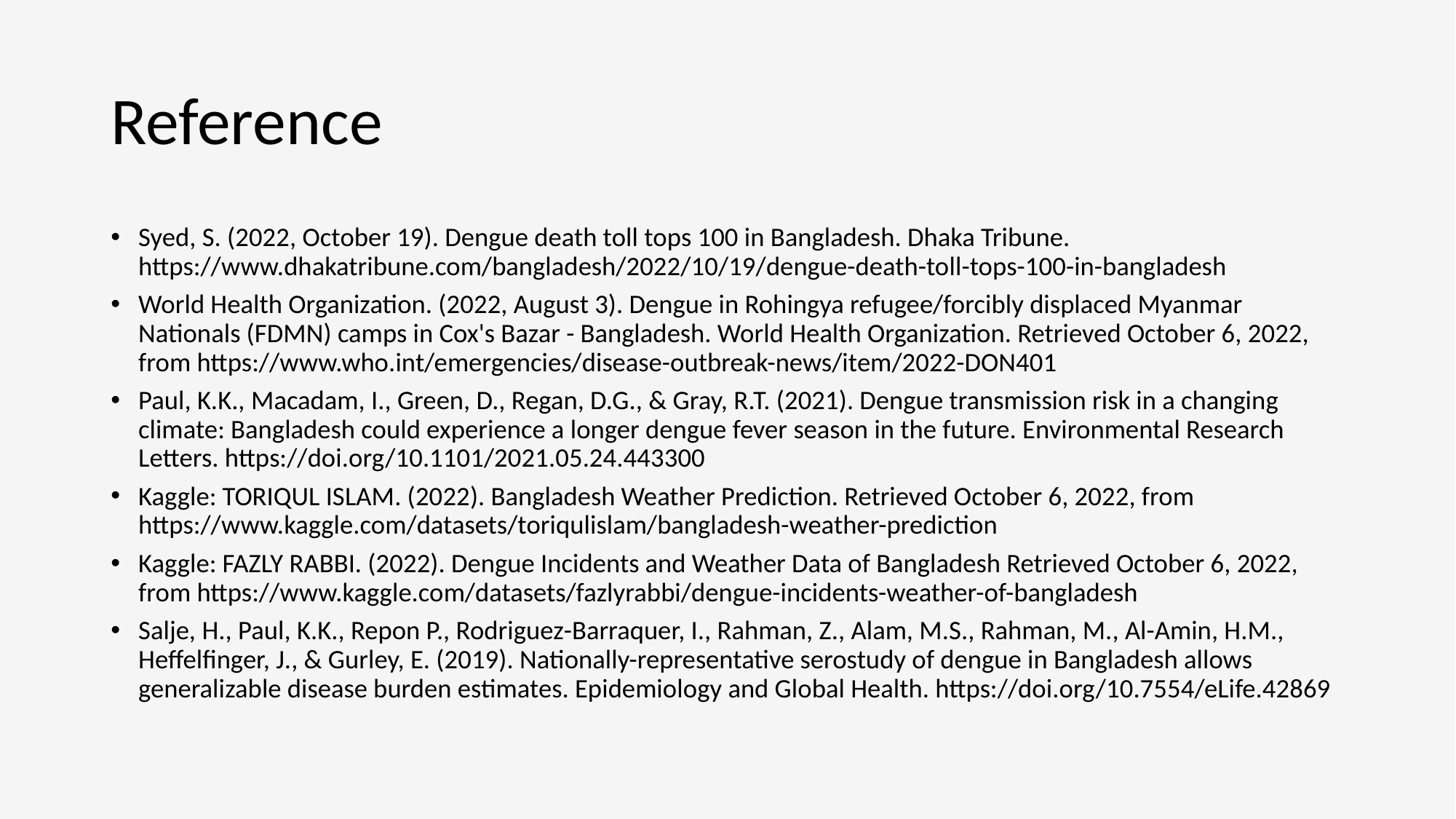

# Reference
Syed, S. (2022, October 19). Dengue death toll tops 100 in Bangladesh. Dhaka Tribune. https://www.dhakatribune.com/bangladesh/2022/10/19/dengue-death-toll-tops-100-in-bangladesh
World Health Organization. (2022, August 3). Dengue in Rohingya refugee/forcibly displaced Myanmar Nationals (FDMN) camps in Cox's Bazar - Bangladesh. World Health Organization. Retrieved October 6, 2022, from https://www.who.int/emergencies/disease-outbreak-news/item/2022-DON401
Paul, K.K., Macadam, I., Green, D., Regan, D.G., & Gray, R.T. (2021). Dengue transmission risk in a changing climate: Bangladesh could experience a longer dengue fever season in the future. Environmental Research Letters. https://doi.org/10.1101/2021.05.24.443300
Kaggle: TORIQUL ISLAM. (2022). Bangladesh Weather Prediction. Retrieved October 6, 2022, from https://www.kaggle.com/datasets/toriqulislam/bangladesh-weather-prediction
Kaggle: FAZLY RABBI. (2022). Dengue Incidents and Weather Data of Bangladesh Retrieved October 6, 2022, from https://www.kaggle.com/datasets/fazlyrabbi/dengue-incidents-weather-of-bangladesh
Salje, H., Paul, K.K., Repon P., Rodriguez-Barraquer, I., Rahman, Z., Alam, M.S., Rahman, M., Al-Amin, H.M., Heffelfinger, J., & Gurley, E. (2019). Nationally-representative serostudy of dengue in Bangladesh allows generalizable disease burden estimates. Epidemiology and Global Health. https://doi.org/10.7554/eLife.42869